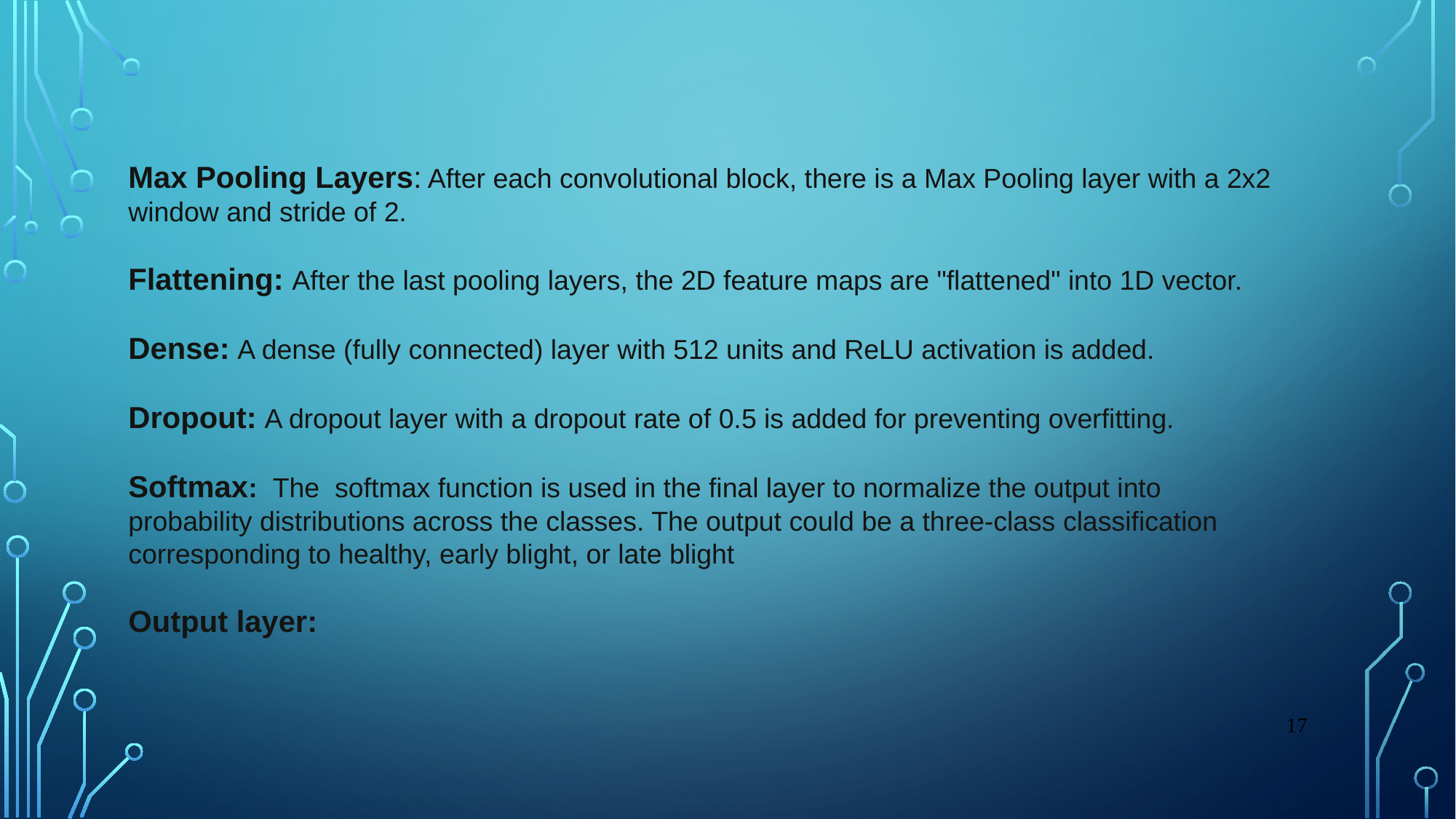

Max Pooling Layers: After each convolutional block, there is a Max Pooling layer with a 2x2 window and stride of 2.

Flattening: After the last pooling layers, the 2D feature maps are "flattened" into 1D vector.

Dense: A dense (fully connected) layer with 512 units and ReLU activation is added.

Dropout: A dropout layer with a dropout rate of 0.5 is added for preventing overfitting.

Softmax:  The  softmax function is used in the final layer to normalize the output into probability distributions across the classes. The output could be a three-class classification corresponding to healthy, early blight, or late blight

Output layer:

17